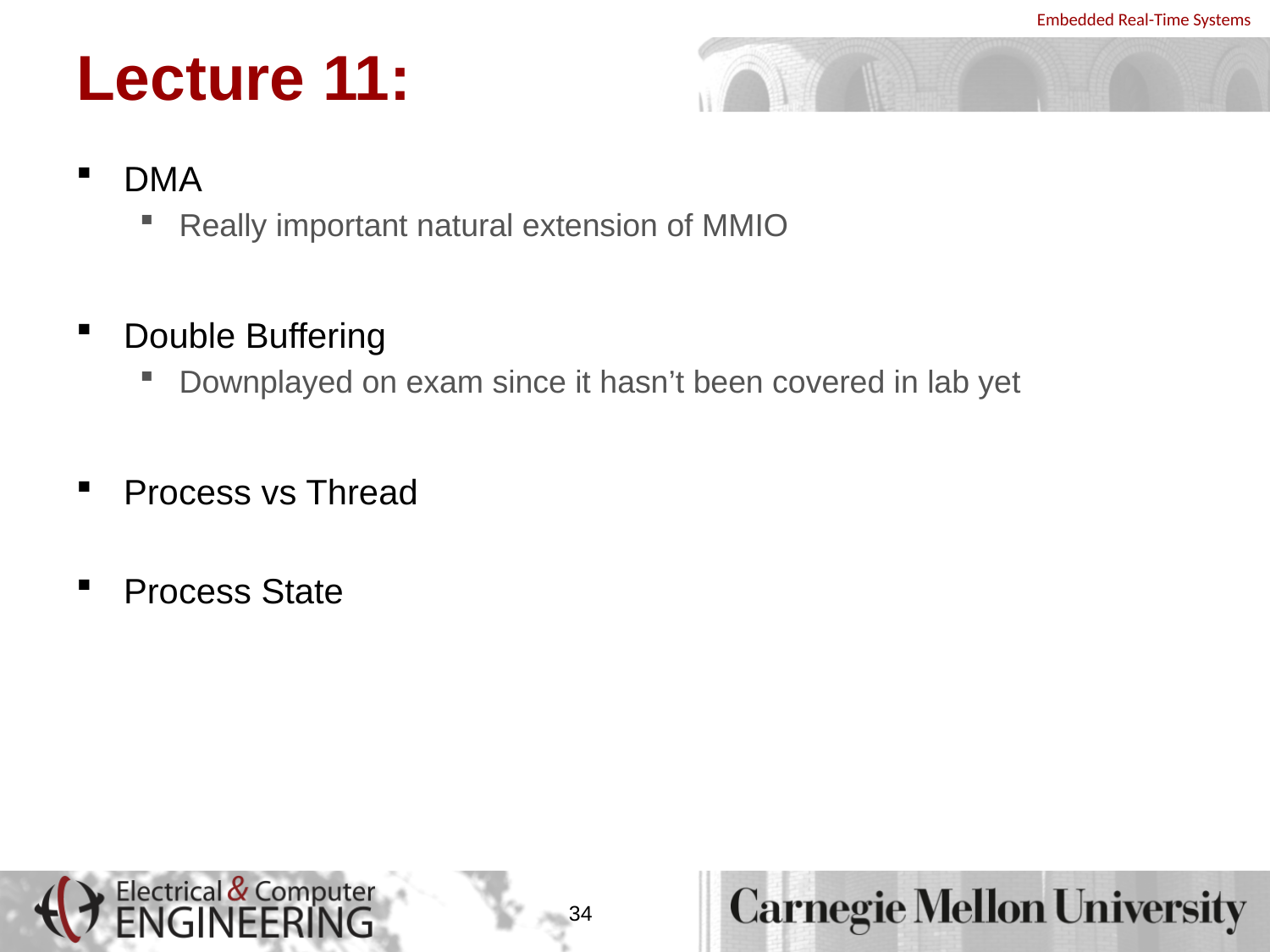

# Lecture 11:
DMA
Really important natural extension of MMIO

Double Buffering
Downplayed on exam since it hasn’t been covered in lab yet

Process vs Thread

Process State

34